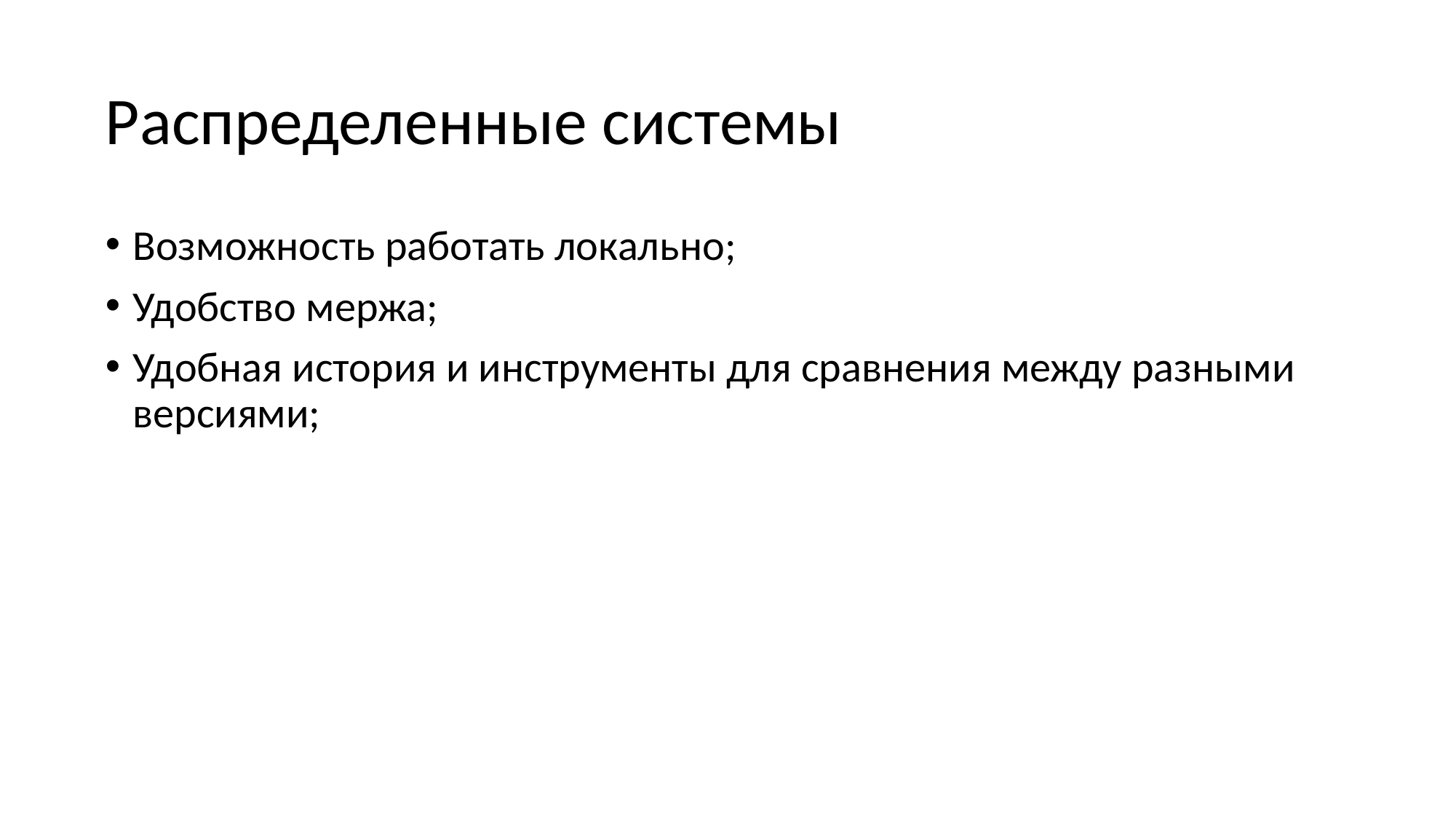

# Распределенные системы
Возможность работать локально;
Удобство мержа;
Удобная история и инструменты для сравнения между разными версиями;